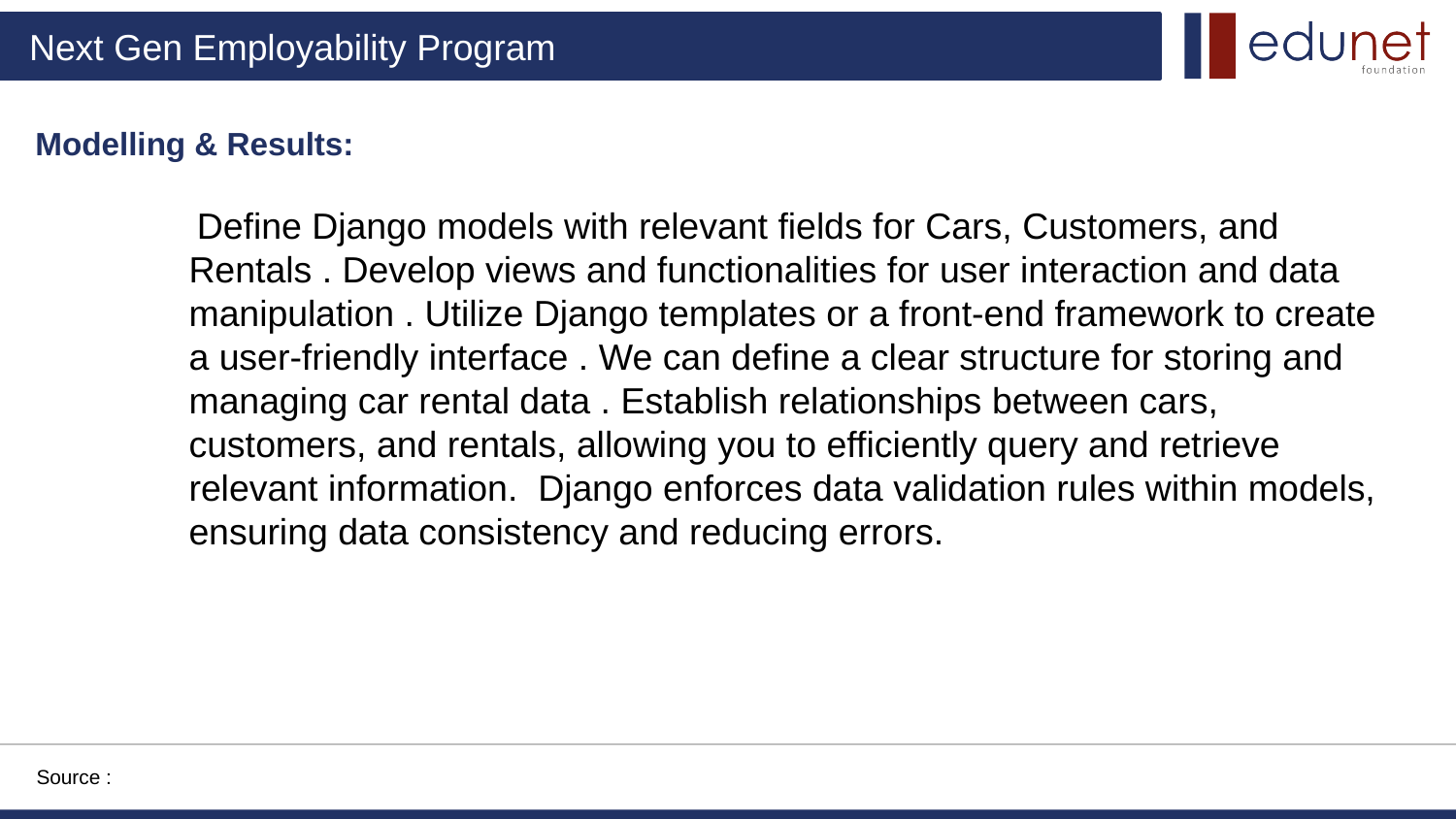

Modelling & Results:
 Define Django models with relevant fields for Cars, Customers, and Rentals . Develop views and functionalities for user interaction and data manipulation . Utilize Django templates or a front-end framework to create a user-friendly interface . We can define a clear structure for storing and managing car rental data . Establish relationships between cars, customers, and rentals, allowing you to efficiently query and retrieve relevant information.  Django enforces data validation rules within models, ensuring data consistency and reducing errors.
Source :